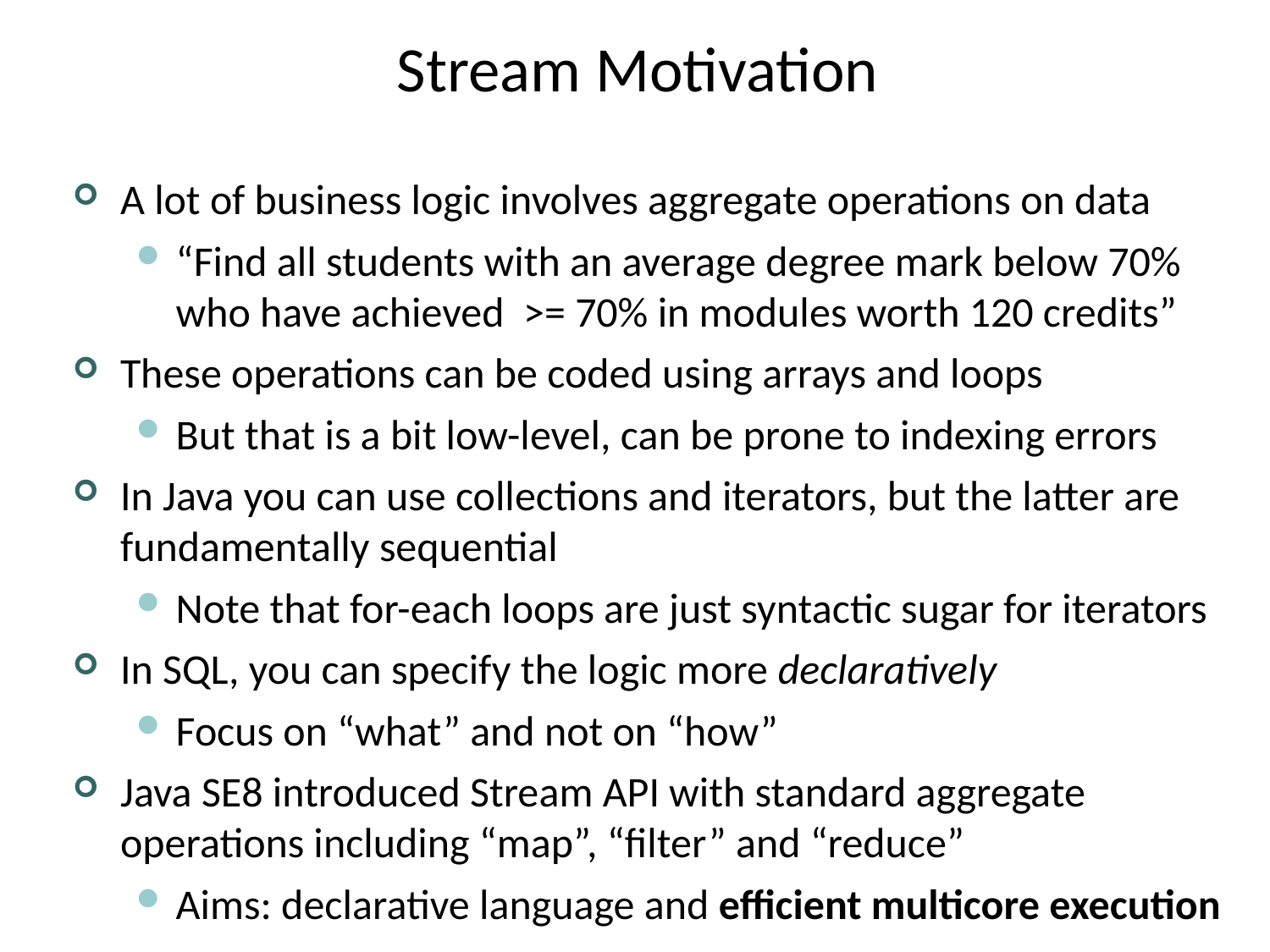

# Stream Motivation
A lot of business logic involves aggregate operations on data
“Find all students with an average degree mark below 70% who have achieved  >= 70% in modules worth 120 credits”
These operations can be coded using arrays and loops
But that is a bit low-level, can be prone to indexing errors
In Java you can use collections and iterators, but the latter are fundamentally sequential
Note that for-each loops are just syntactic sugar for iterators
In SQL, you can specify the logic more declaratively
Focus on “what” and not on “how”
Java SE8 introduced Stream API with standard aggregate operations including “map”, “filter” and “reduce”
Aims: declarative language and efficient multicore execution